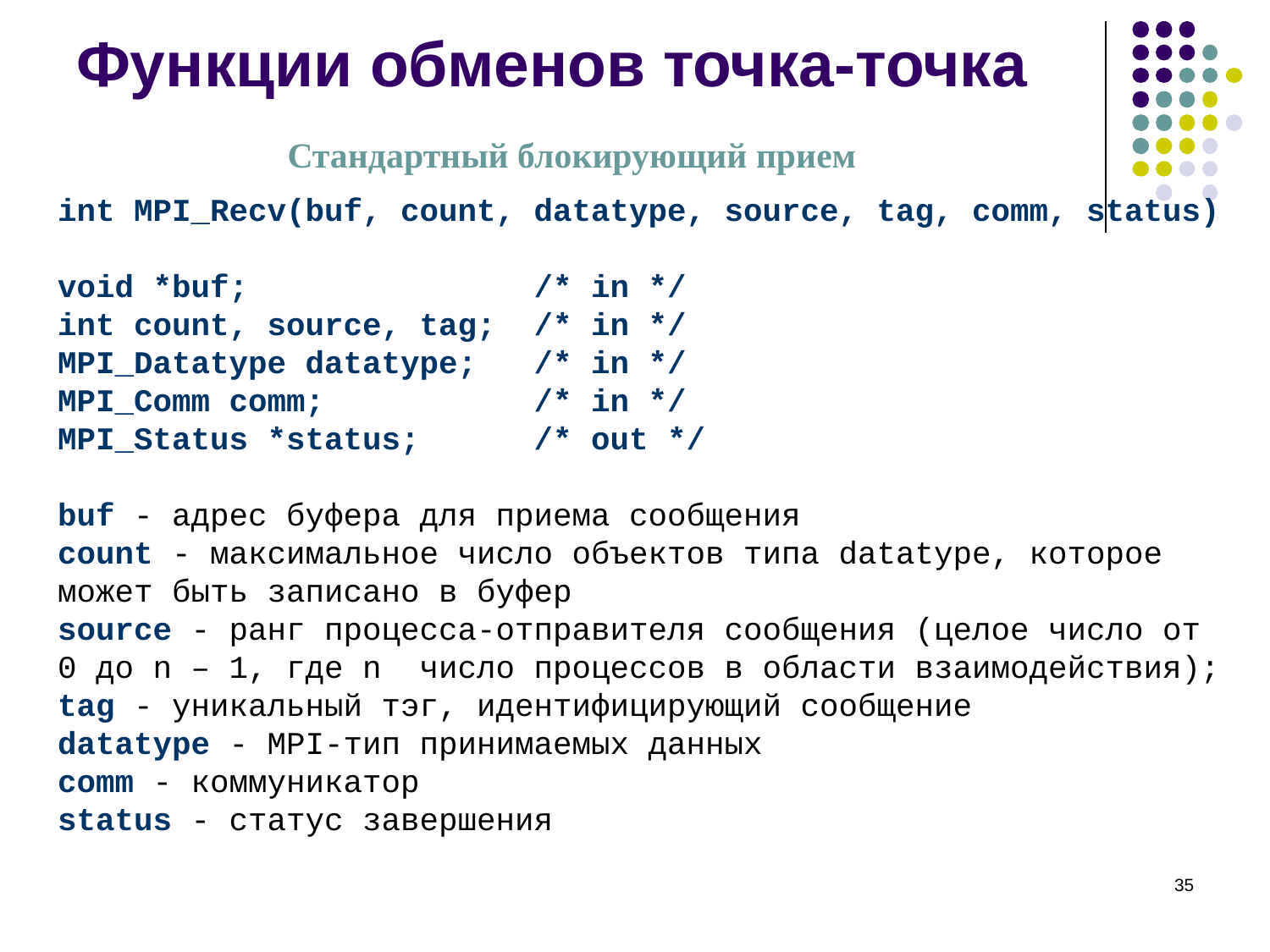

Функции обменов точка-точка
Стандартный блокирующий прием
int MPI_Recv(buf, count, datatype, source, tag, comm, status)

void *buf;               /* in */
int count, source, tag;  /* in */
MPI_Datatype datatype;   /* in */
MPI_Comm comm;           /* in */
MPI_Status *status;      /* out */

buf - адрес буфера для приема сообщения
count - максимальное число объектов типа datatype, которое
может быть записано в буфер
source - ранг процесса-отправителя сообщения (целое число от 0 до n – 1, где n  число процессов в области взаимодействия);
tag - уникальный тэг, идентифицирующий сообщение
datatype - MPI-тип принимаемых данных
comm - коммуникатор
status - статус завершения
35